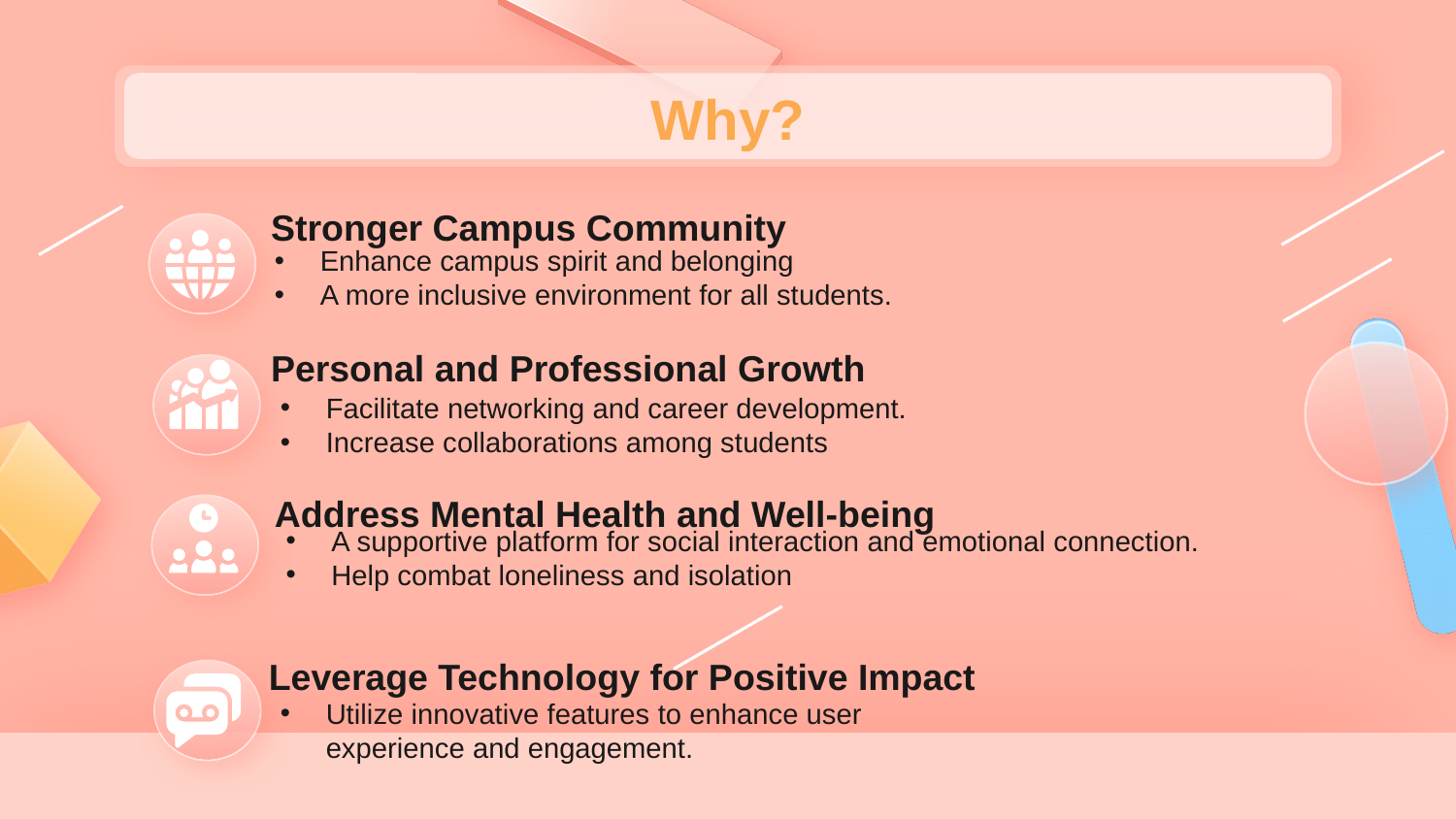

# Why?
Stronger Campus Community

Enhance campus spirit and belonging
A more inclusive environment for all students.

Personal and Professional Growth

Facilitate networking and career development.
Increase collaborations among students

Address Mental Health and Well-being

A supportive platform for social interaction and emotional connection.
Help combat loneliness and isolation
Leverage Technology for Positive Impact

Utilize innovative features to enhance user experience and engagement.